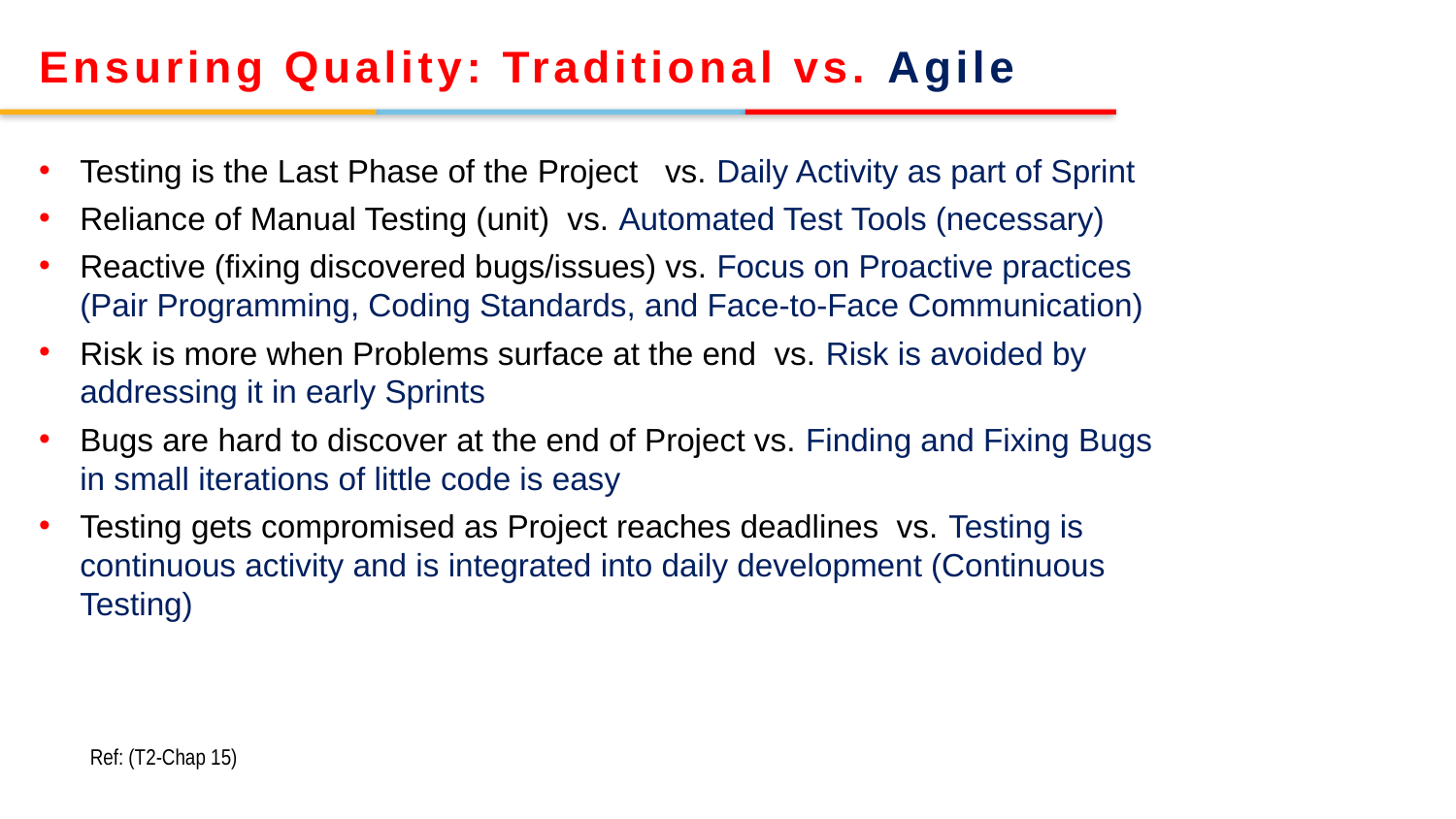

Ensuring Quality: Traditional vs. Agile
Testing is the Last Phase of the Project   vs. Daily Activity as part of Sprint
Reliance of Manual Testing (unit)  vs. Automated Test Tools (necessary)
Reactive (fixing discovered bugs/issues) vs. Focus on Proactive practices (Pair Programming, Coding Standards, and Face-to-Face Communication)
Risk is more when Problems surface at the end  vs. Risk is avoided by addressing it in early Sprints
Bugs are hard to discover at the end of Project vs. Finding and Fixing Bugs in small iterations of little code is easy
Testing gets compromised as Project reaches deadlines  vs. Testing is continuous activity and is integrated into daily development (Continuous Testing)

Ref: (T2-Chap 15)